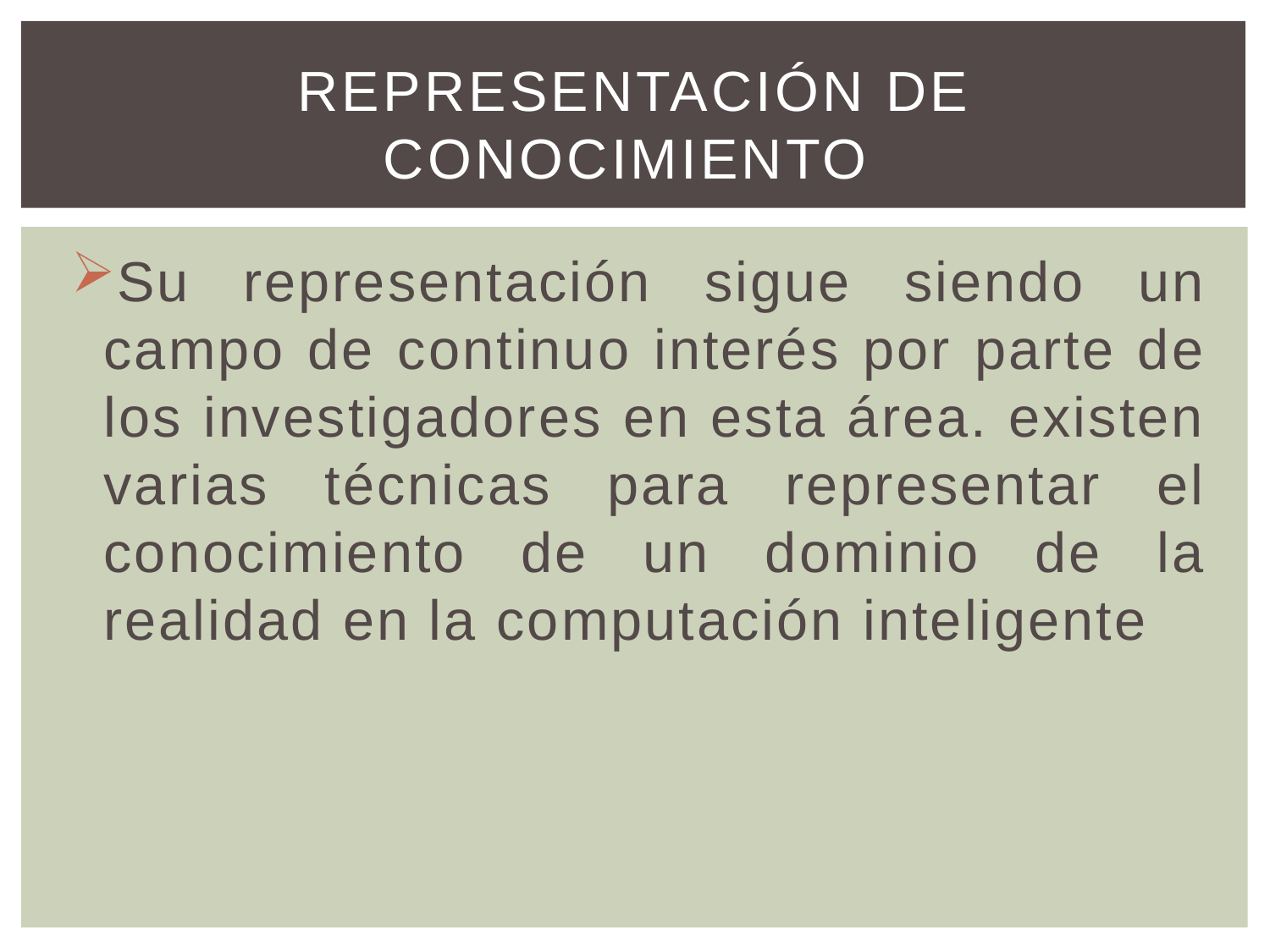

# Representación de Conocimiento
Su representación sigue siendo un campo de continuo interés por parte de los investigadores en esta área. existen varias técnicas para representar el conocimiento de un dominio de la realidad en la computación inteligente